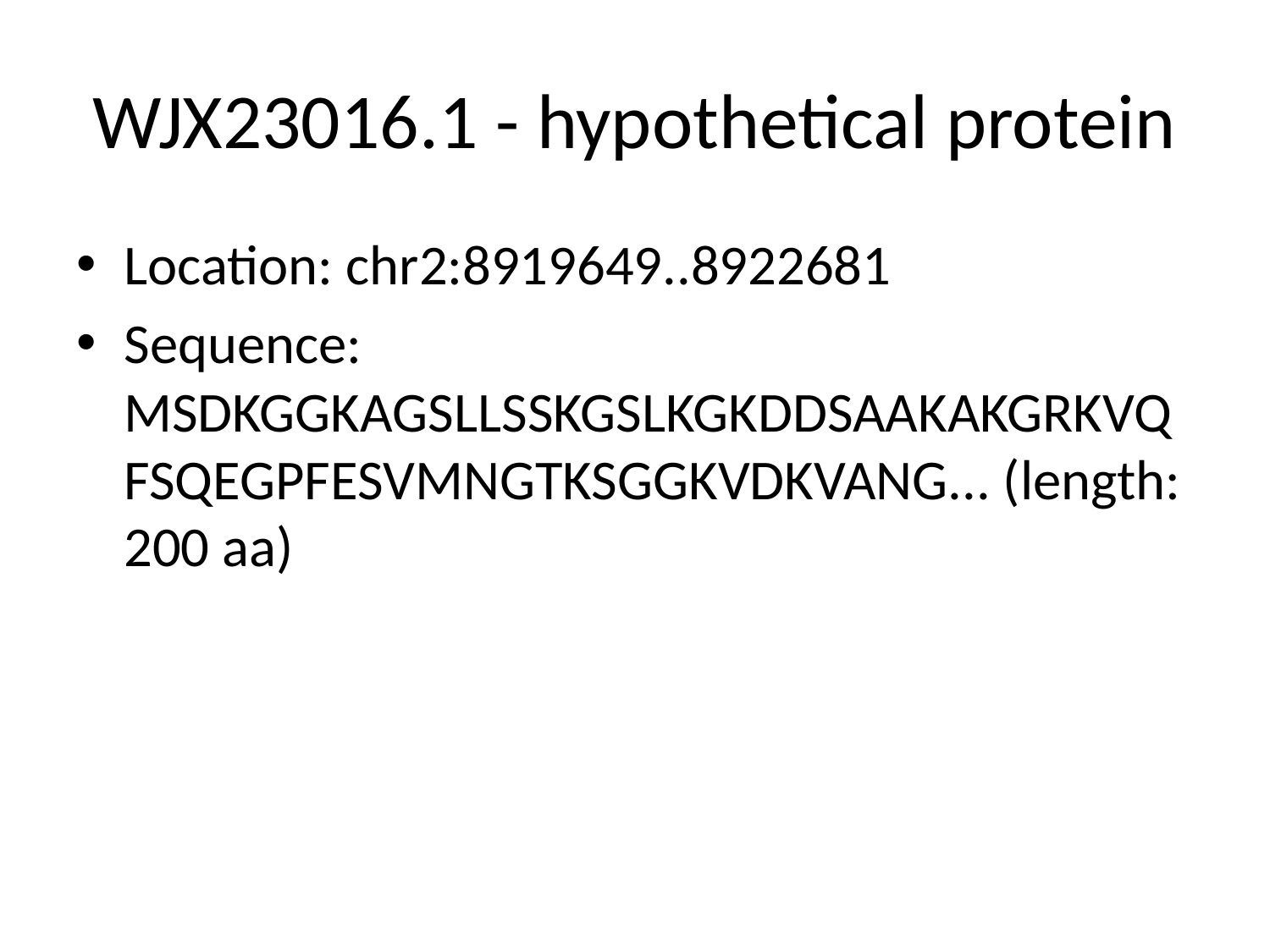

# WJX23016.1 - hypothetical protein
Location: chr2:8919649..8922681
Sequence: MSDKGGKAGSLLSSKGSLKGKDDSAAKAKGRKVQFSQEGPFESVMNGTKSGGKVDKVANG... (length: 200 aa)